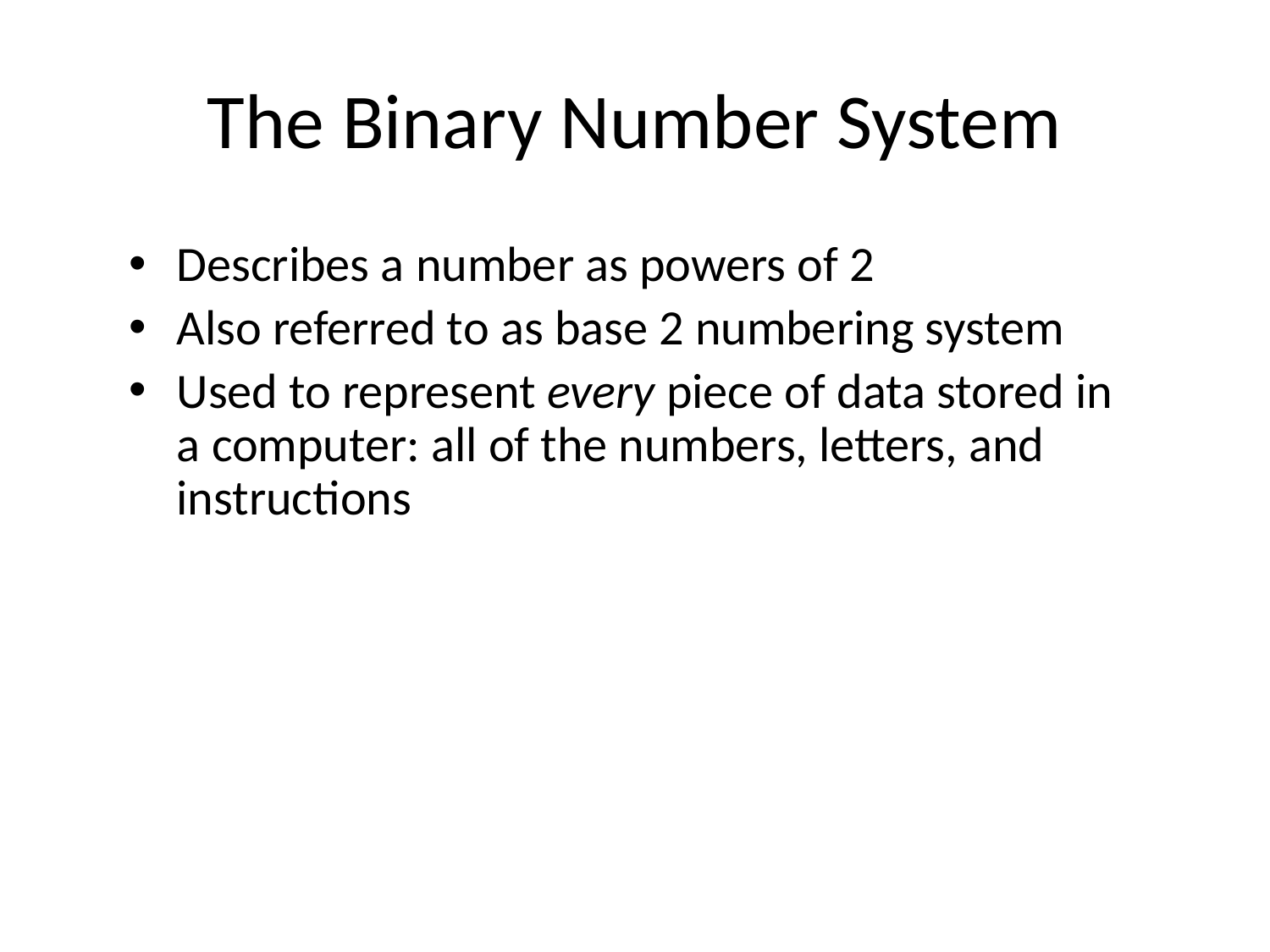

# The Binary Number System
Describes a number as powers of 2
Also referred to as base 2 numbering system
Used to represent every piece of data stored in a computer: all of the numbers, letters, and instructions